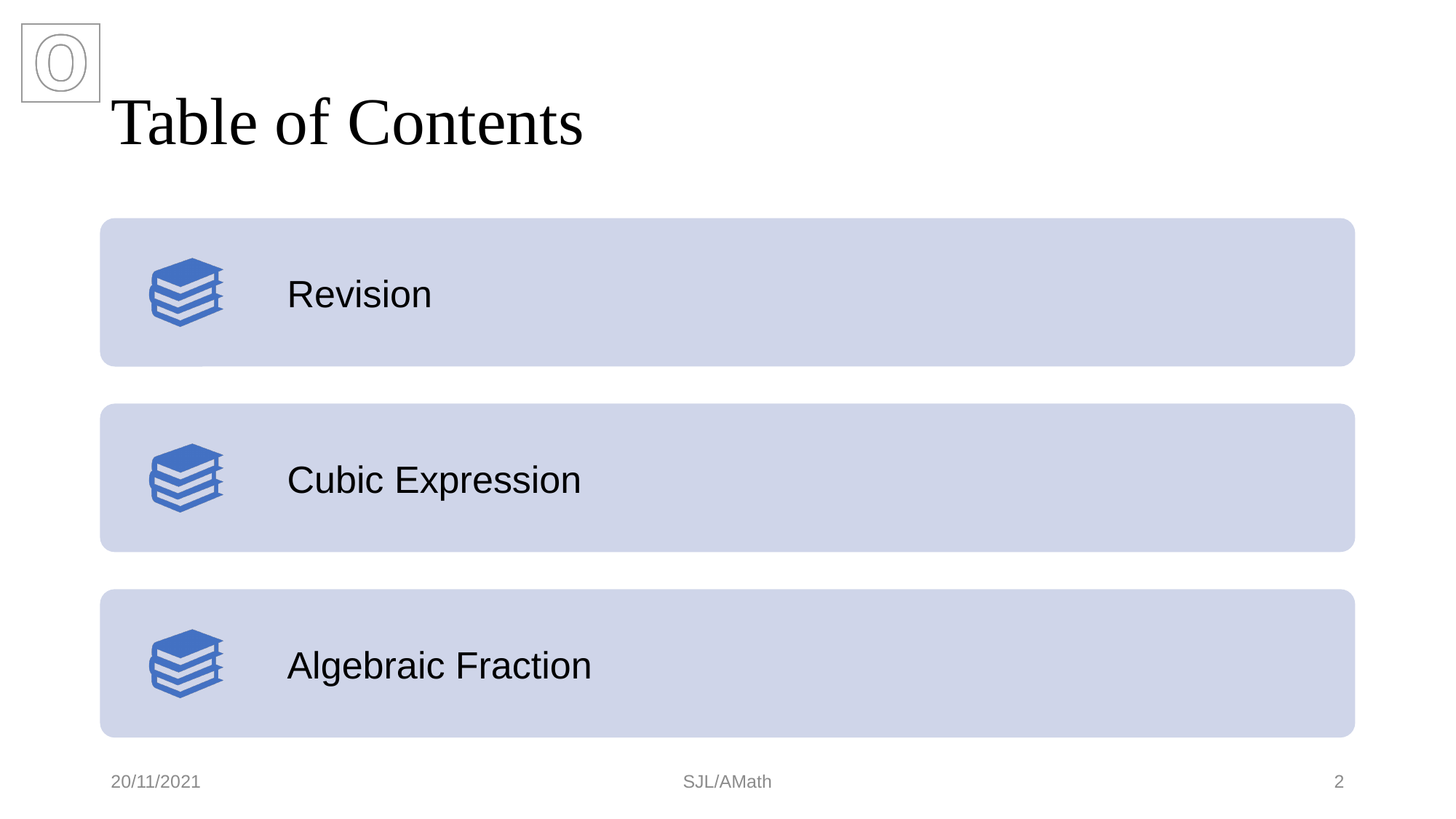

# Table of Contents
Revision
Cubic Expression
Algebraic Fraction
20/11/2021
SJL/AMath
2